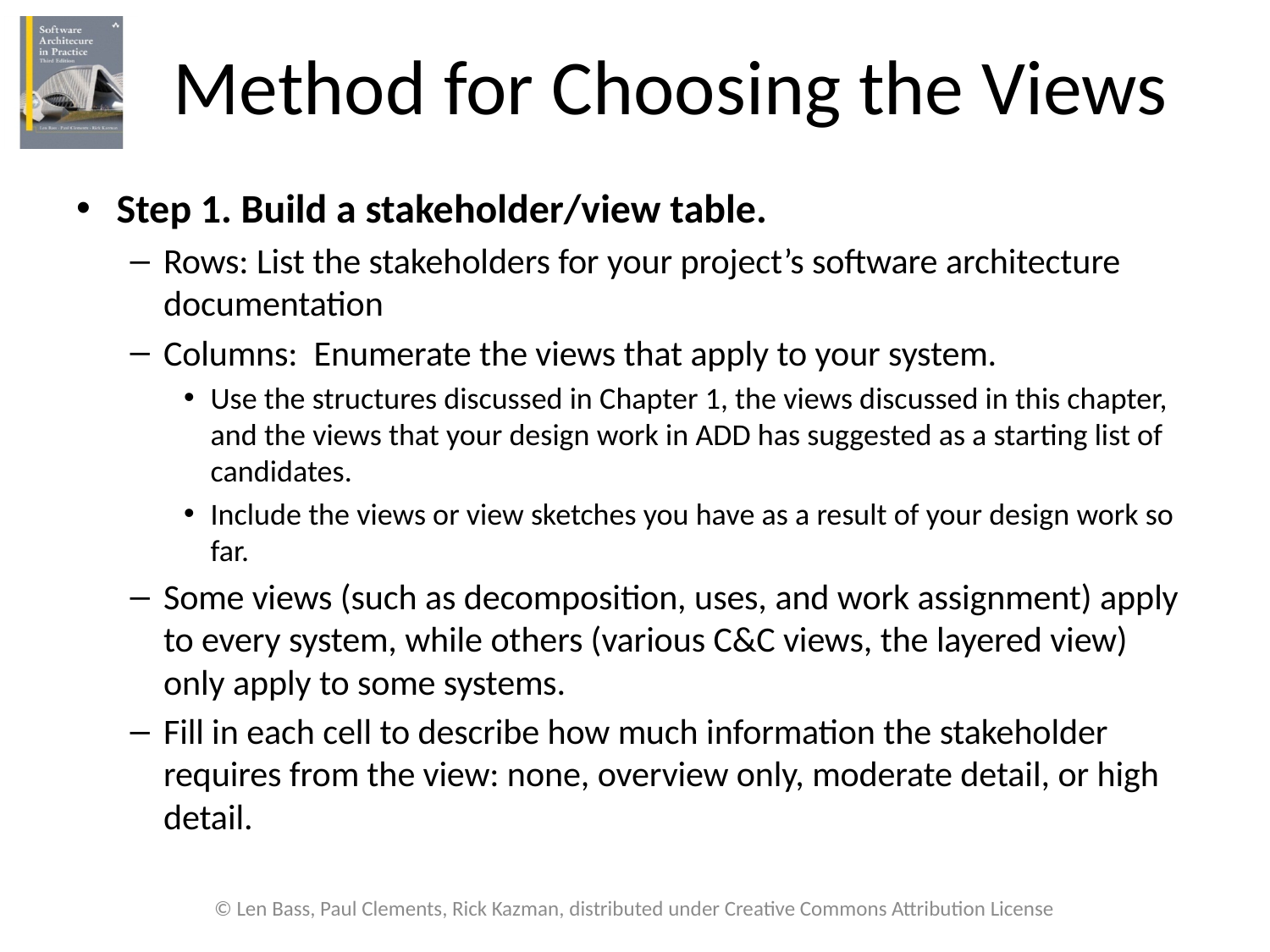

# Method for Choosing the Views
Step 1. Build a stakeholder/view table.
Rows: List the stakeholders for your project’s software architecture documentation
Columns:  Enumerate the views that apply to your system.
Use the structures discussed in Chapter 1, the views discussed in this chapter, and the views that your design work in ADD has suggested as a starting list of candidates.
Include the views or view sketches you have as a result of your design work so far.
Some views (such as decomposition, uses, and work assignment) apply to every system, while others (various C&C views, the layered view) only apply to some systems.
Fill in each cell to describe how much information the stakeholder requires from the view: none, overview only, moderate detail, or high detail.
© Len Bass, Paul Clements, Rick Kazman, distributed under Creative Commons Attribution License